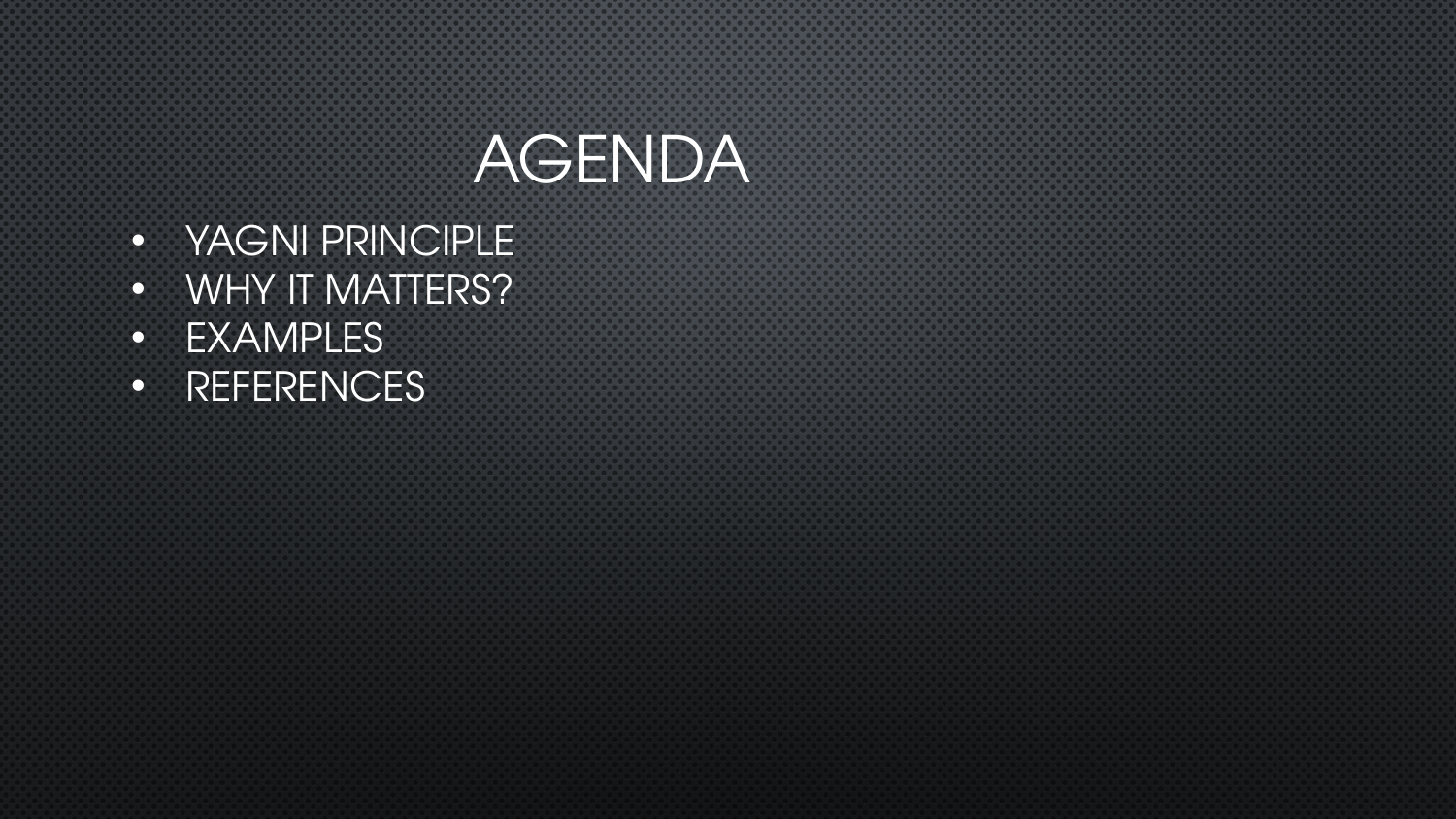

# AGENDA
YAGNI principle
Why it matters?
Examples
References